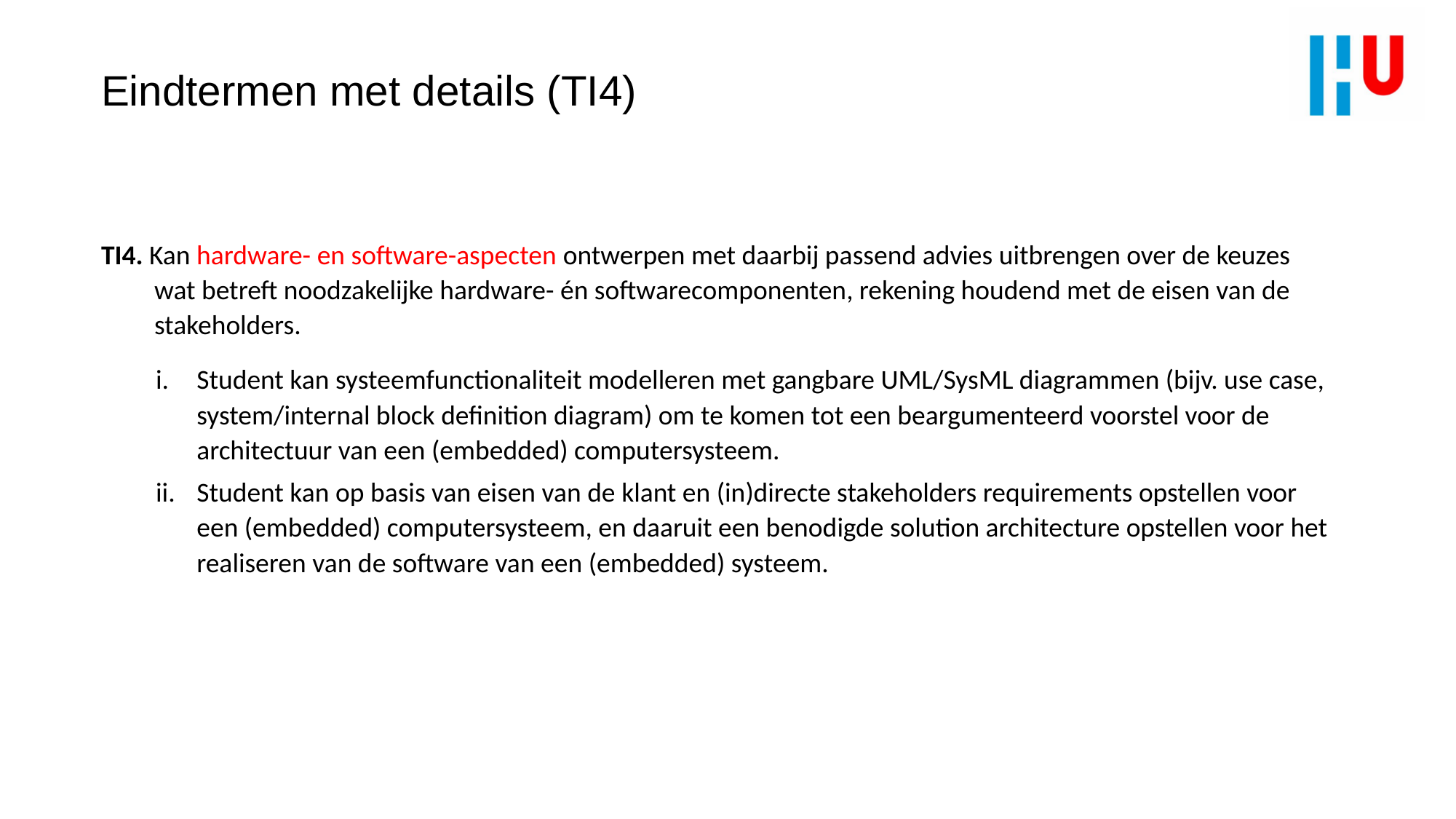

# Eindtermen met details (TI4)
TI4. Kan hardware- en software-aspecten ontwerpen met daarbij passend advies uitbrengen over de keuzes wat betreft noodzakelijke hardware- én softwarecomponenten, rekening houdend met de eisen van de stakeholders.
Student kan systeemfunctionaliteit modelleren met gangbare UML/SysML diagrammen (bijv. use case, system/internal block definition diagram) om te komen tot een beargumenteerd voorstel voor de architectuur van een (embedded) computersysteem.
Student kan op basis van eisen van de klant en (in)directe stakeholders requirements opstellen voor een (embedded) computersysteem, en daaruit een benodigde solution architecture opstellen voor het realiseren van de software van een (embedded) systeem.